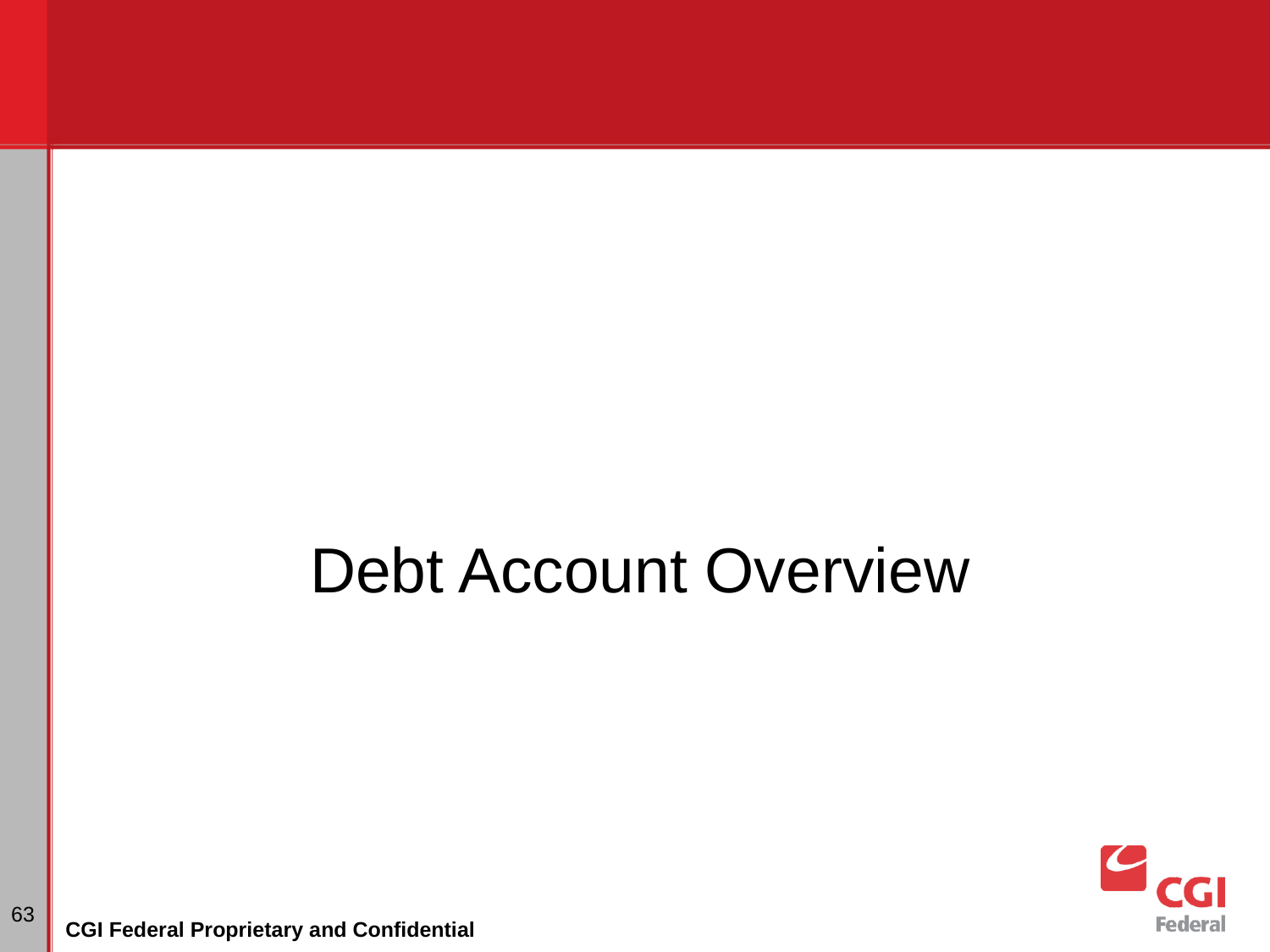

Debt Account Overview
# Dunning
63
CGI Federal Proprietary and Confidential